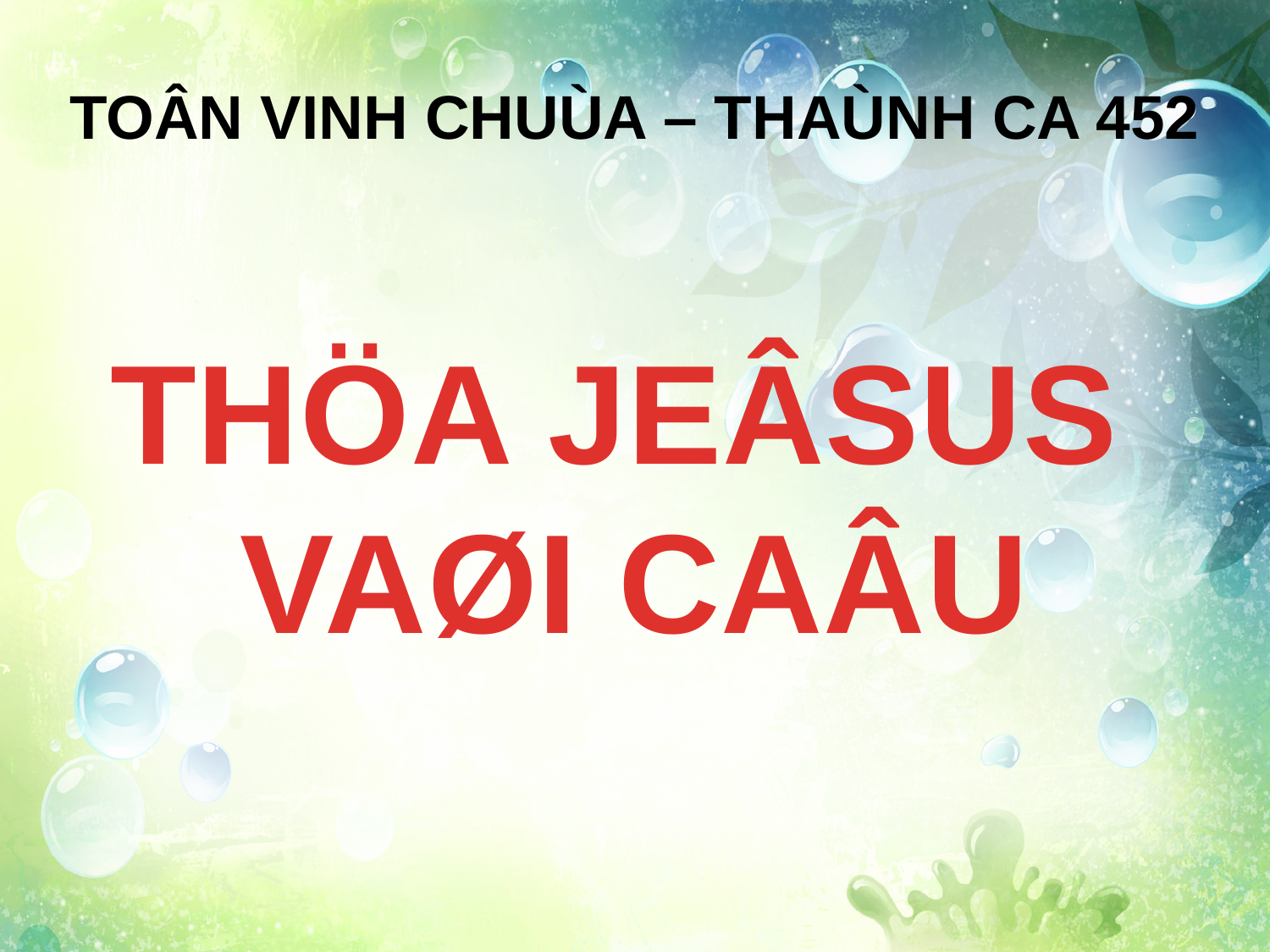

TOÂN VINH CHUÙA – THAÙNH CA 452
THÖA JEÂSUS
VAØI CAÂU